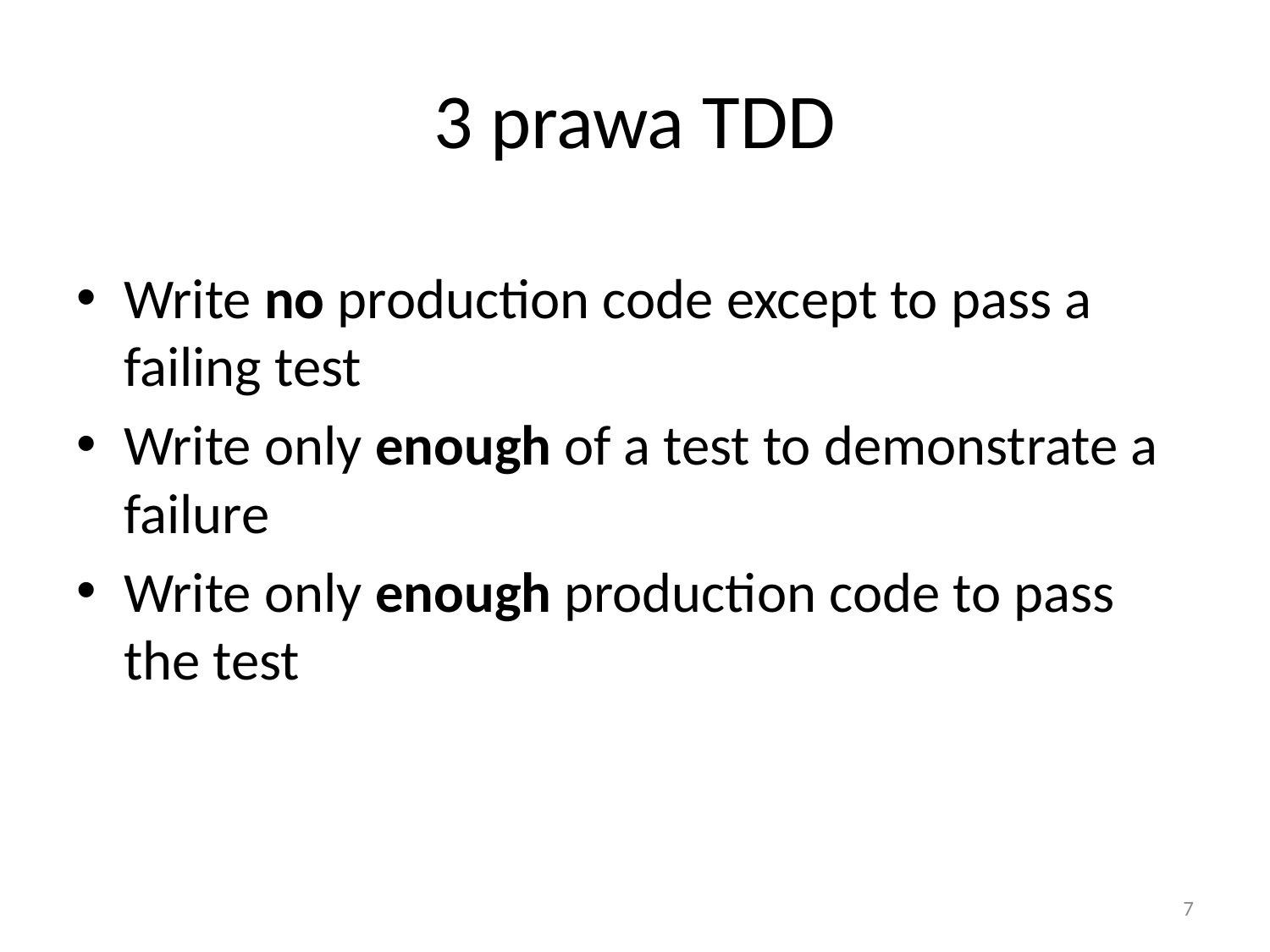

# 3 prawa TDD
Write no production code except to pass a failing test
Write only enough of a test to demonstrate a failure
Write only enough production code to pass the test
7